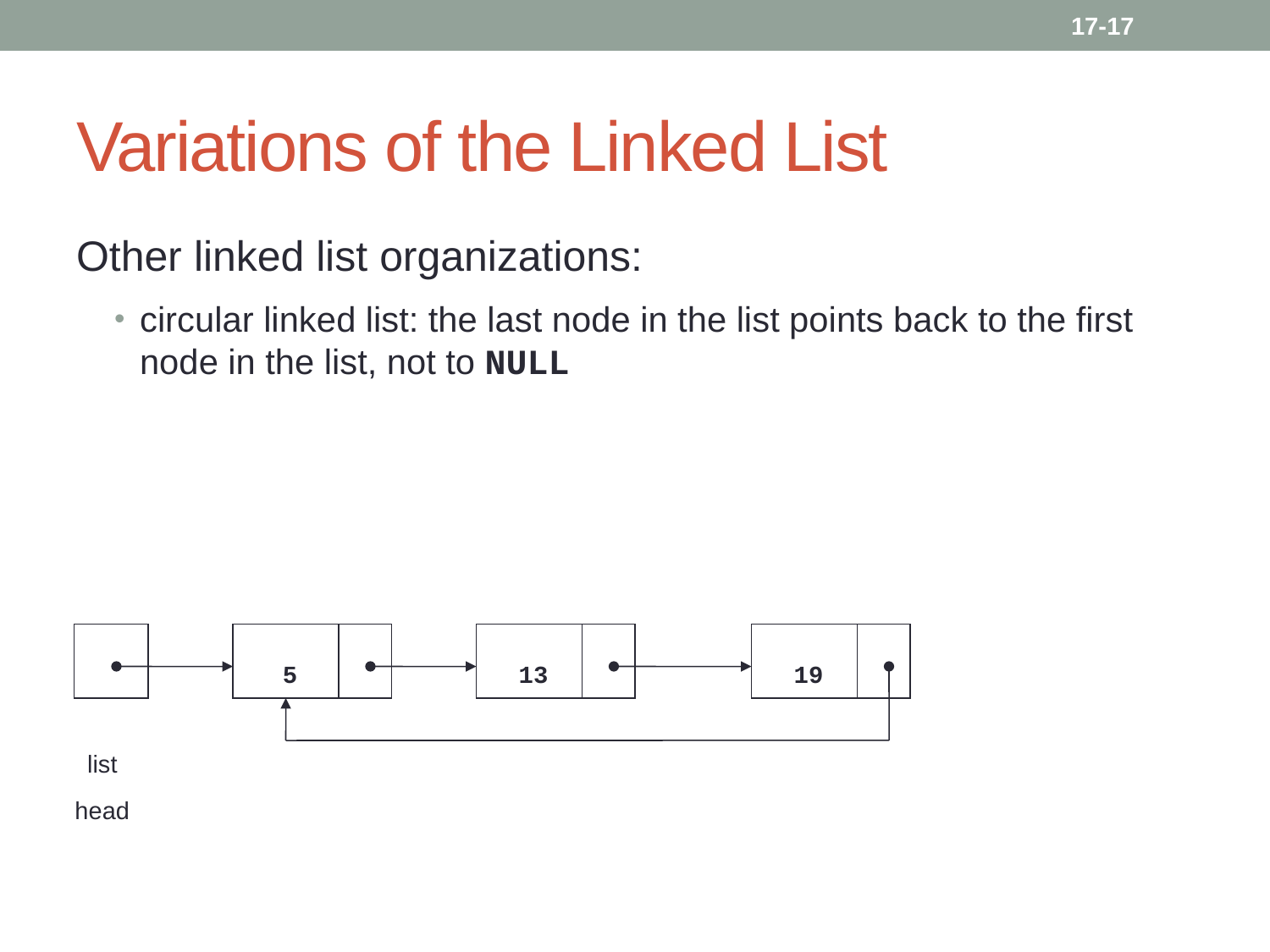

17-17
# Variations of the Linked List
Other linked list organizations:
circular linked list: the last node in the list points back to the first node in the list, not to NULL

5

13

19

list
head